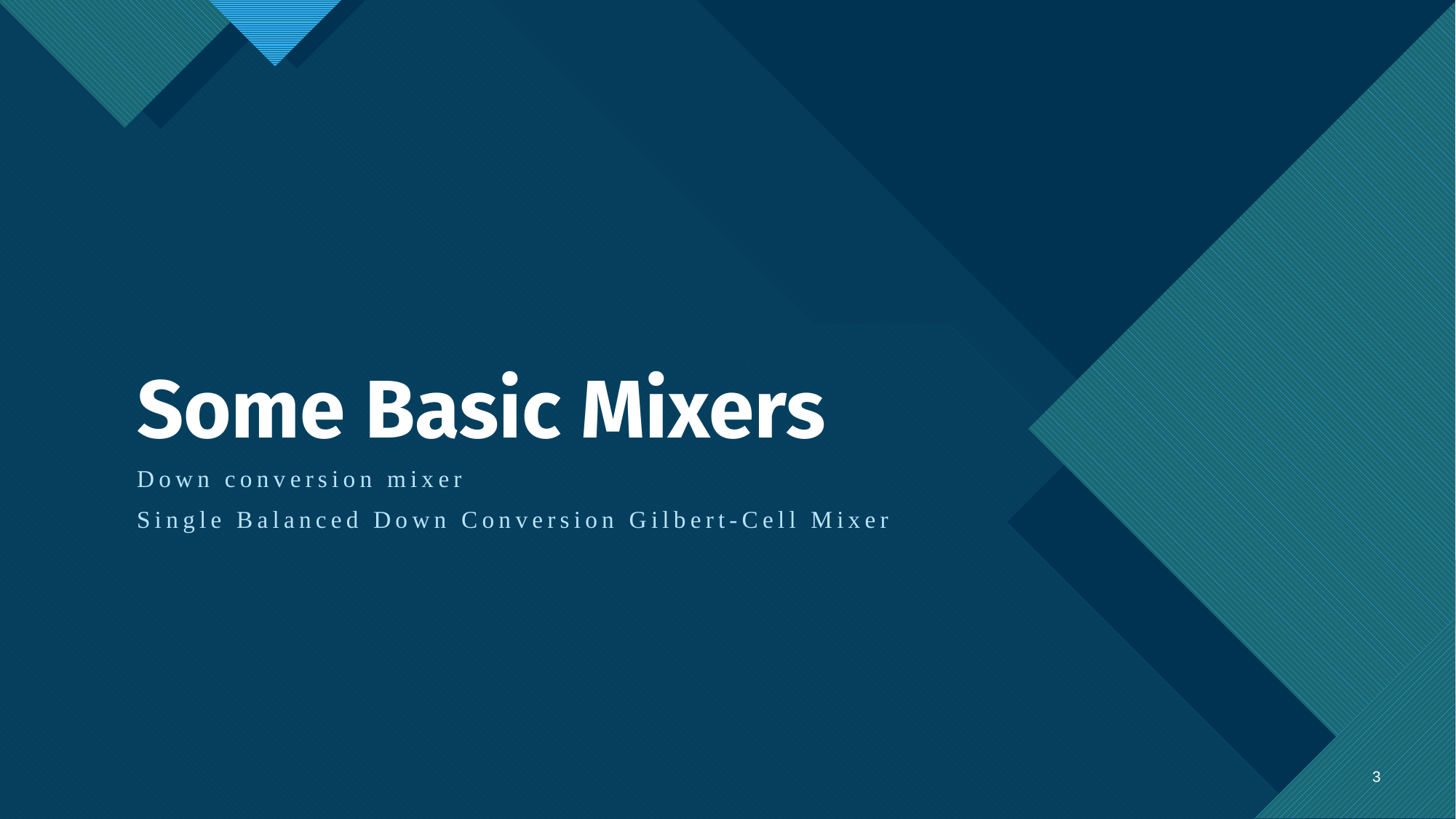

# Some Basic Mixers
Down conversion mixer
Single Balanced Down Conversion Gilbert-Cell Mixer

3